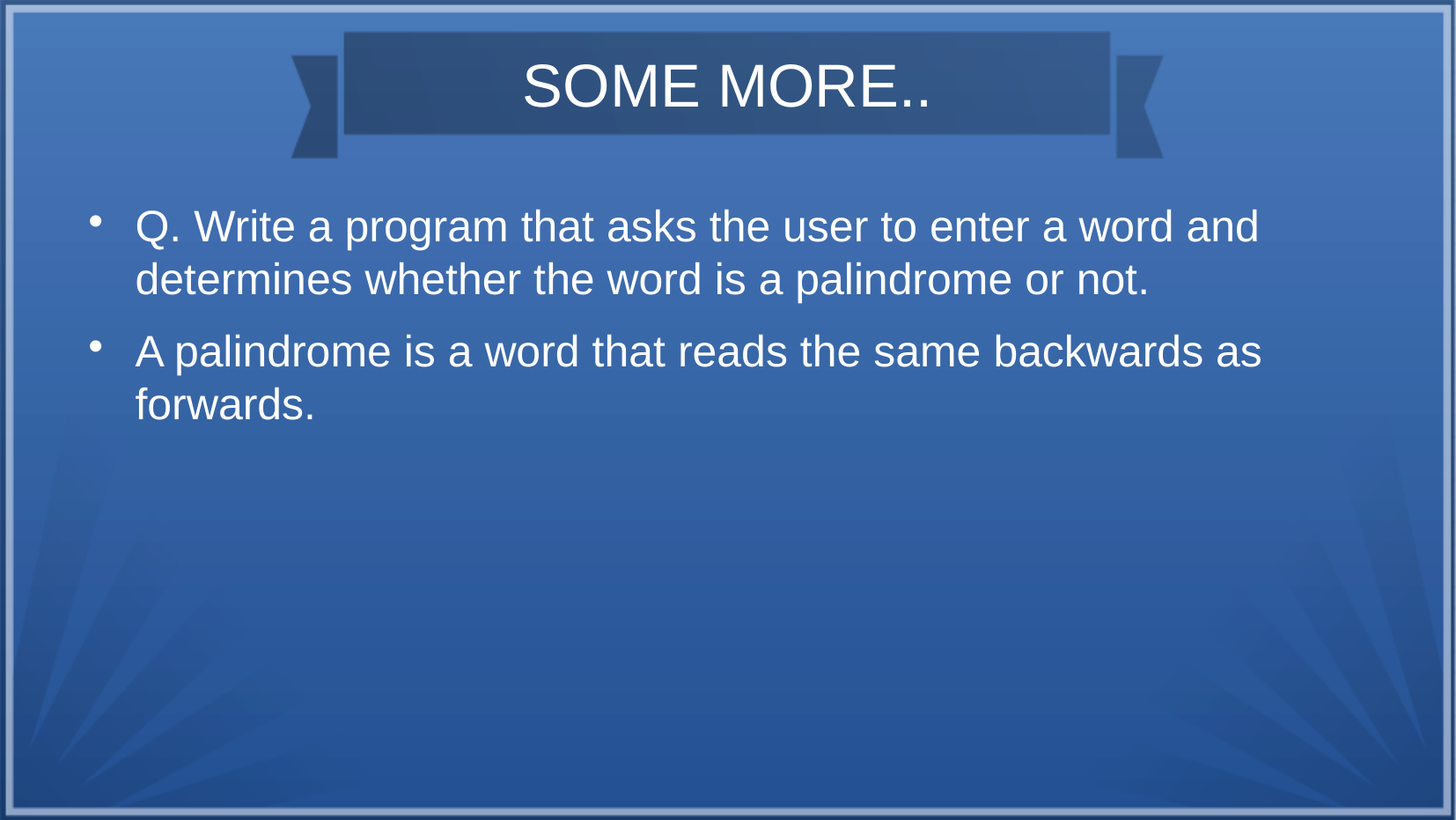

SOME MORE..
Q. Write a program that asks the user to enter a word and determines whether the word is a palindrome or not.
A palindrome is a word that reads the same backwards as forwards.